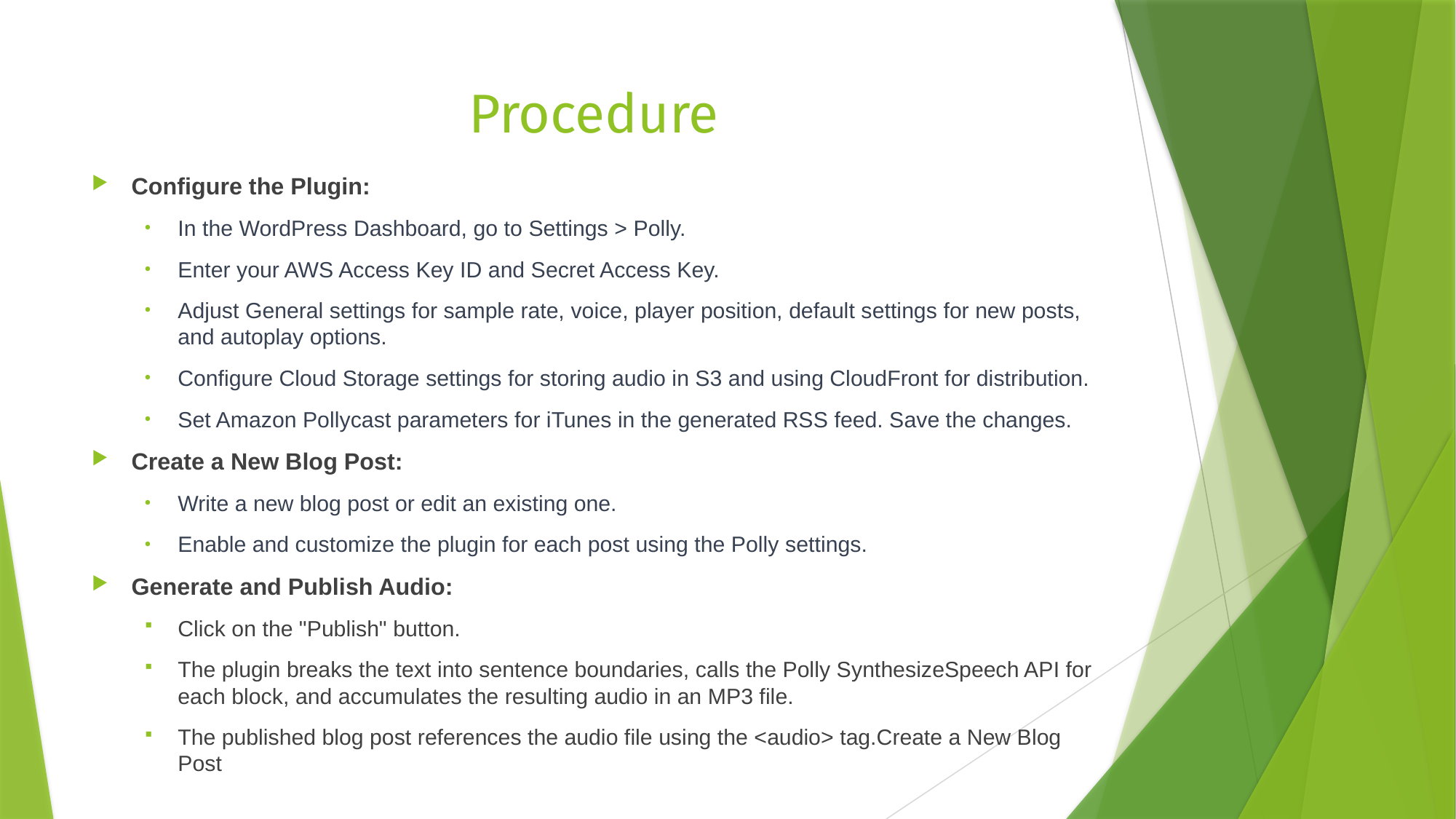

# Procedure
Configure the Plugin:
In the WordPress Dashboard, go to Settings > Polly.
Enter your AWS Access Key ID and Secret Access Key.
Adjust General settings for sample rate, voice, player position, default settings for new posts, and autoplay options.
Configure Cloud Storage settings for storing audio in S3 and using CloudFront for distribution.
Set Amazon Pollycast parameters for iTunes in the generated RSS feed. Save the changes.
Create a New Blog Post:
Write a new blog post or edit an existing one.
Enable and customize the plugin for each post using the Polly settings.
Generate and Publish Audio:
Click on the "Publish" button.
The plugin breaks the text into sentence boundaries, calls the Polly SynthesizeSpeech API for each block, and accumulates the resulting audio in an MP3 file.
The published blog post references the audio file using the <audio> tag.Create a New Blog Post